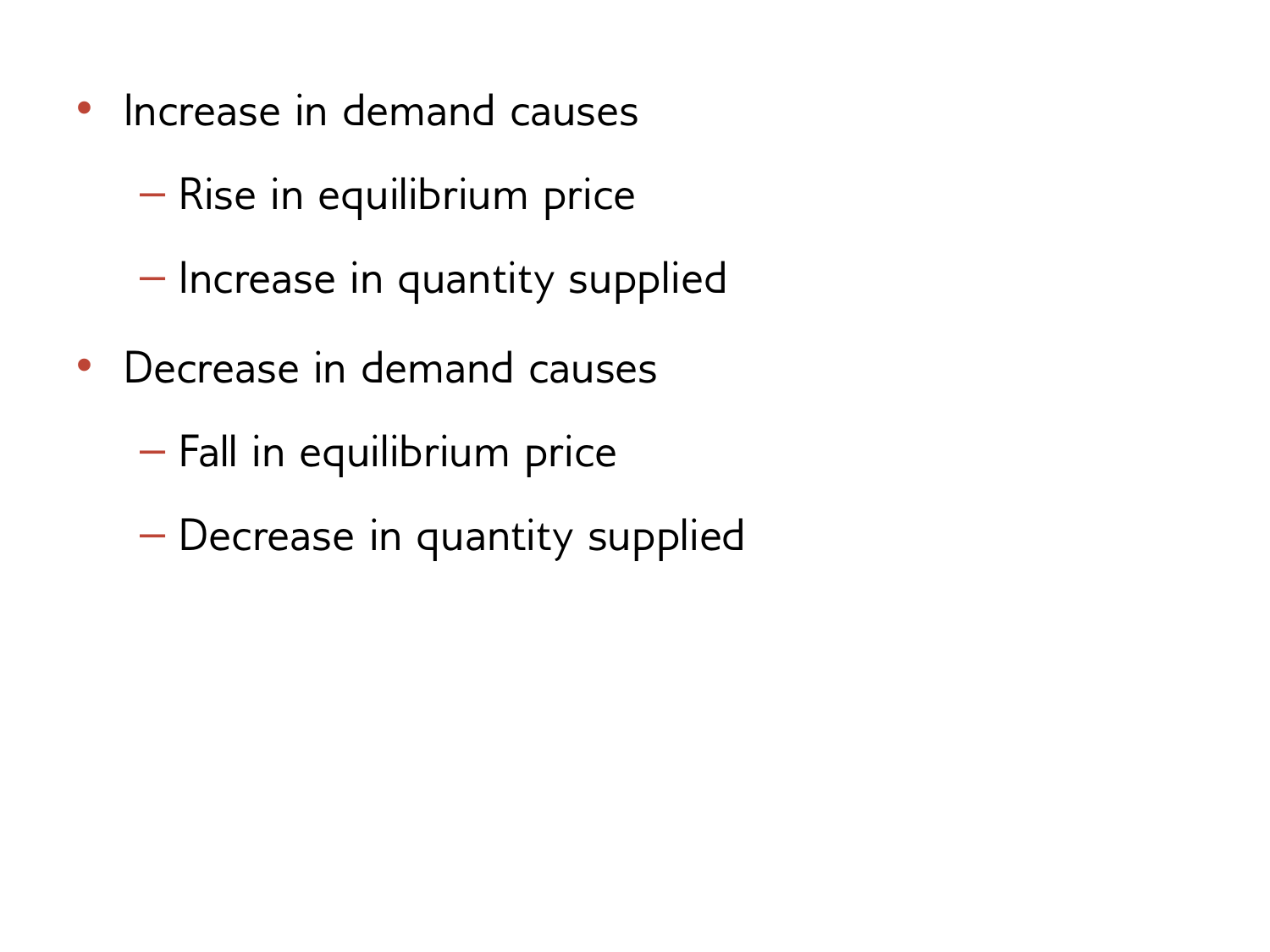

Increase in demand causes
Rise in equilibrium price
Increase in quantity supplied
Decrease in demand causes
Fall in equilibrium price
Decrease in quantity supplied